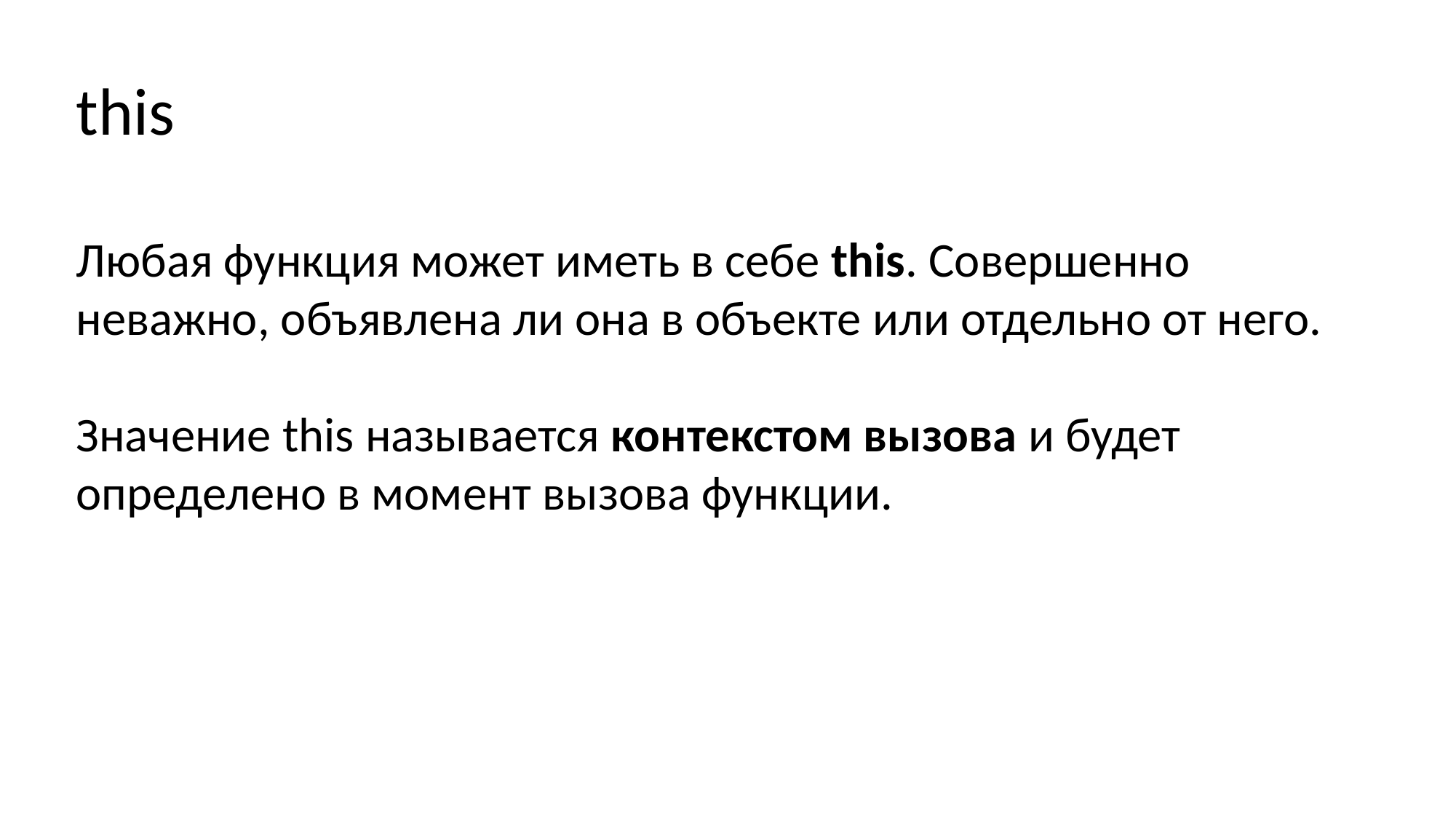

this

Любая функция может иметь в себе this. Совершенно неважно, объявлена ли она в объекте или отдельно от него.

Значение this называется контекстом вызова и будет определено в момент вызова функции.